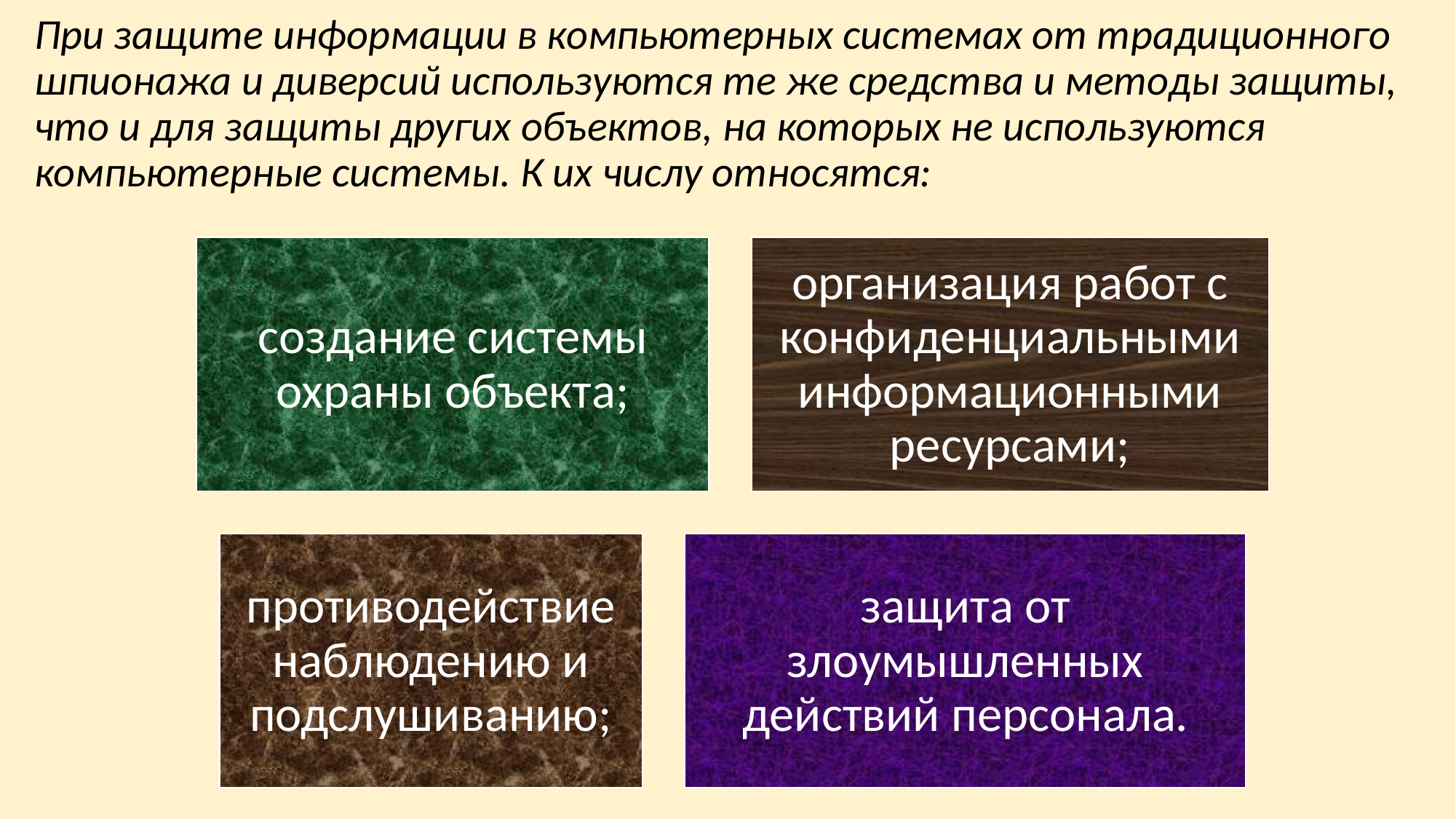

# При защите информации в компьютерных системах от традиционного шпионажа и диверсий используются те же средства и методы защиты, что и для защиты других объектов, на которых не используются компьютерные системы. К их числу относятся:
создание системы охраны объекта;
организация работ с конфиденциальными информационными ресурсами;
противодействие наблюдению и подслушиванию;
защита от злоумышленных действий персонала.